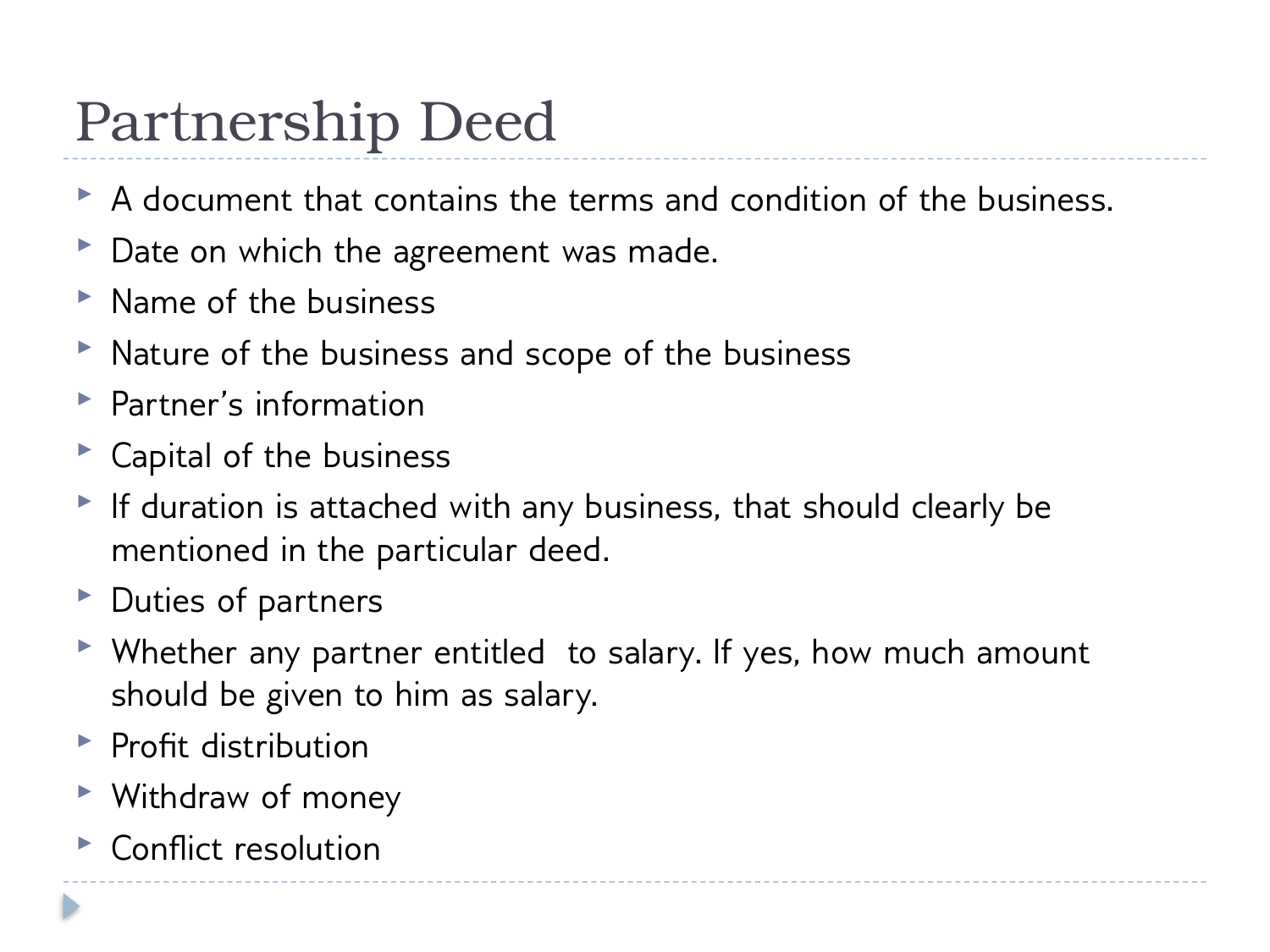

# Partnership Deed
A document that contains the terms and condition of the business.
Date on which the agreement was made.
Name of the business
Nature of the business and scope of the business
Partner’s information
Capital of the business
If duration is attached with any business, that should clearly be mentioned in the particular deed.
Duties of partners
Whether any partner entitled  to salary. If yes, how much amount should be given to him as salary.
Profit distribution
Withdraw of money
Conflict resolution